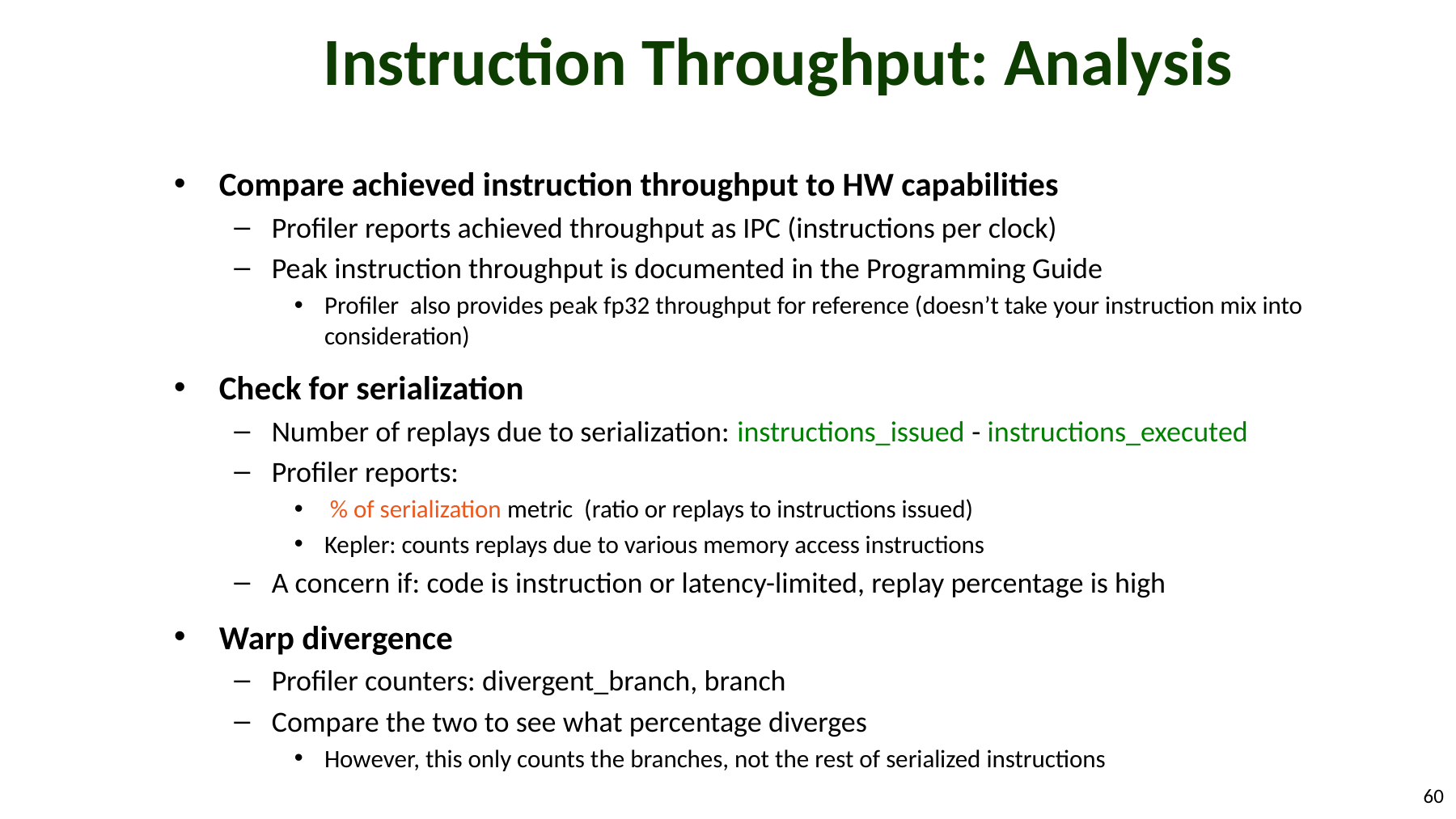

# Instruction Throughput: Analysis
Compare achieved instruction throughput to HW capabilities
Profiler reports achieved throughput as IPC (instructions per clock)
Peak instruction throughput is documented in the Programming Guide
Profiler  also provides peak fp32 throughput for reference (doesn’t take your instruction mix into consideration)

Check for serialization
Number of replays due to serialization: instructions_issued - instructions_executed
Profiler reports:
 % of serialization metric  (ratio or replays to instructions issued)
Kepler: counts replays due to various memory access instructions
A concern if: code is instruction or latency-limited, replay percentage is high

Warp divergence
Profiler counters: divergent_branch, branch
Compare the two to see what percentage diverges
However, this only counts the branches, not the rest of serialized instructions
60